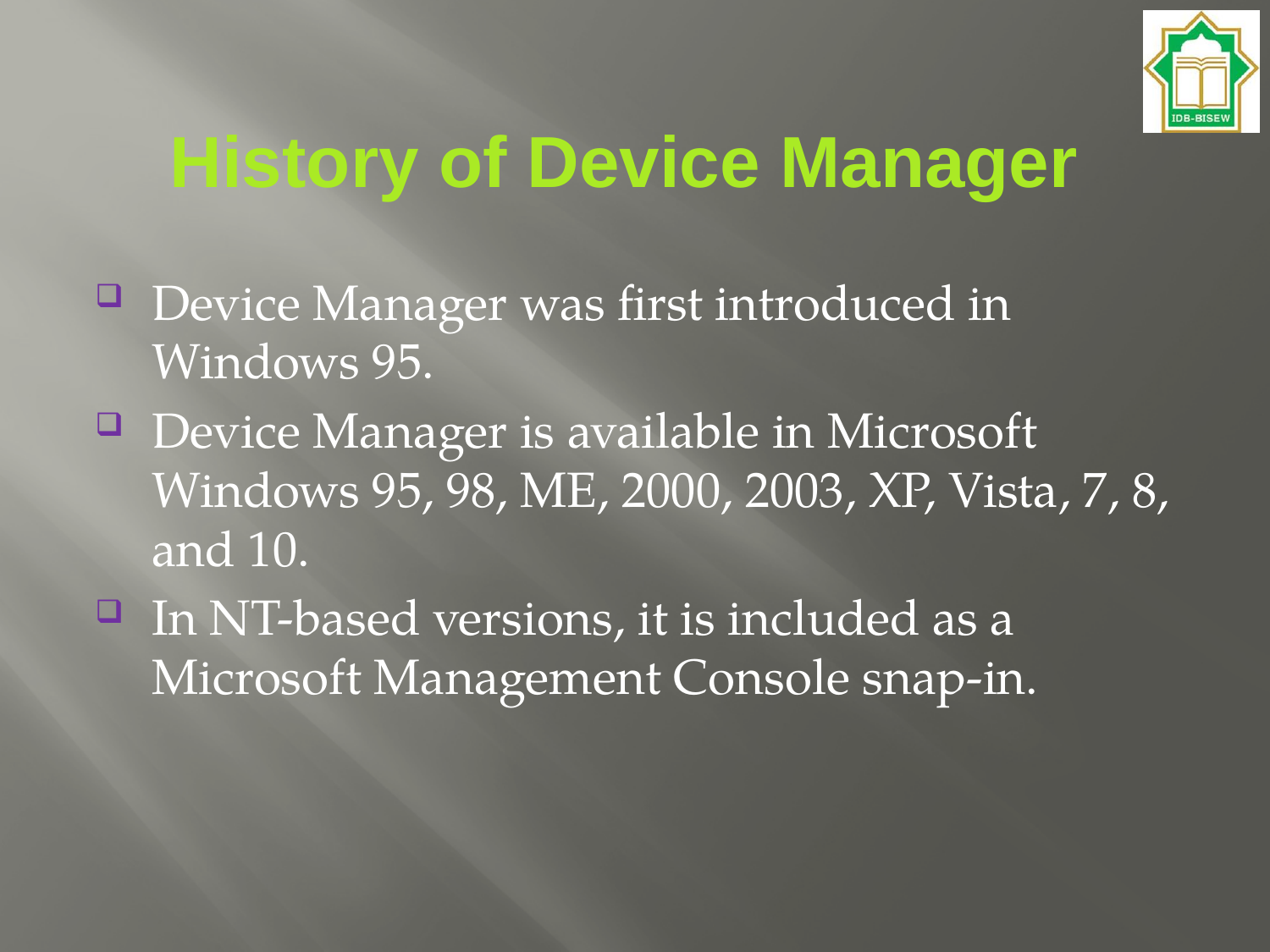

# History of Device Manager
Device Manager was first introduced in Windows 95.
Device Manager is available in Microsoft Windows 95, 98, ME, 2000, 2003, XP, Vista, 7, 8, and 10.
In NT-based versions, it is included as a Microsoft Management Console snap-in.